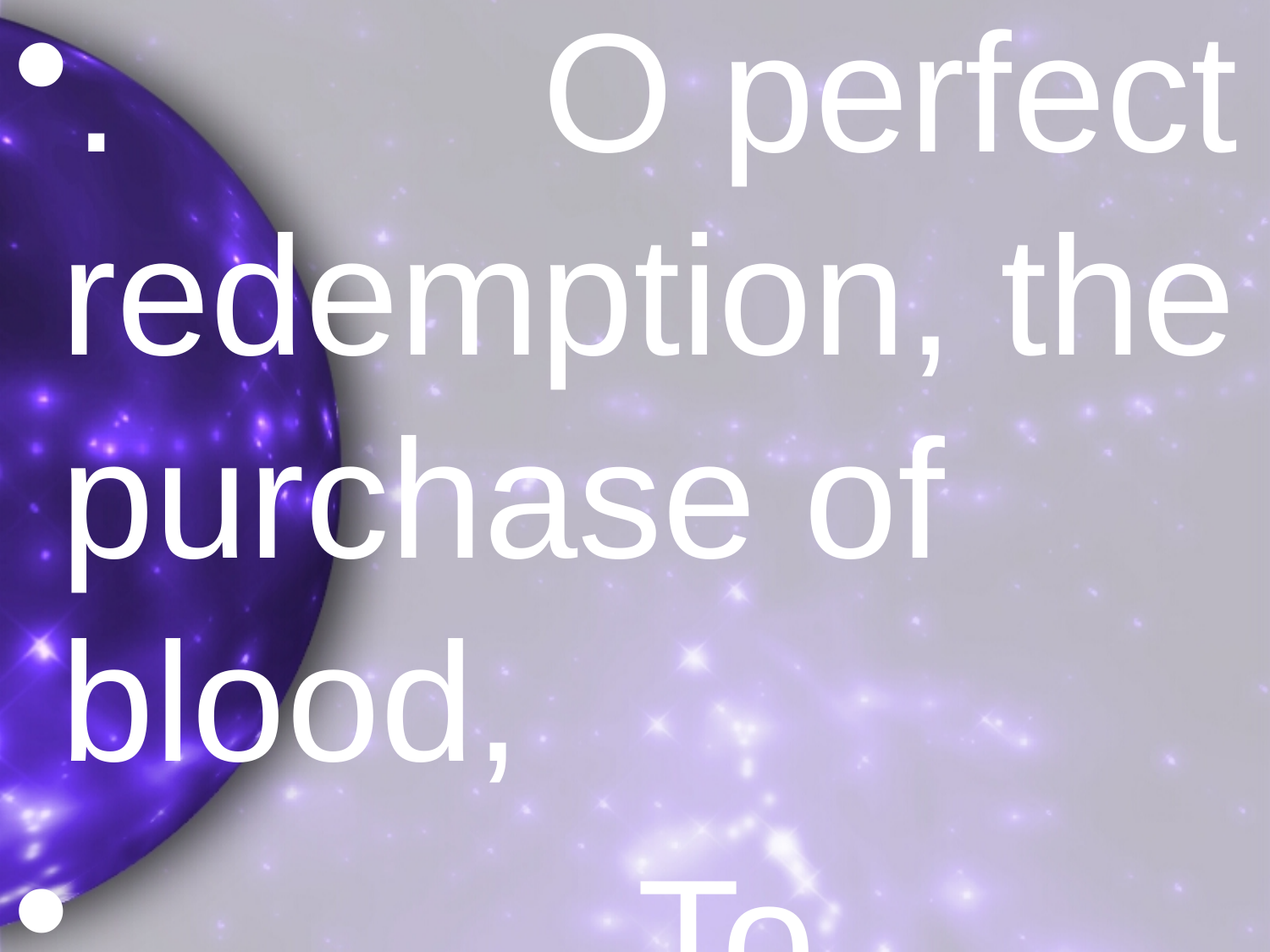

.         O perfect redemption, the purchase of blood,
            To every believer the promise of God;
            The vilest offender who truly believes,
            That moment from Jesus a pardon receives.